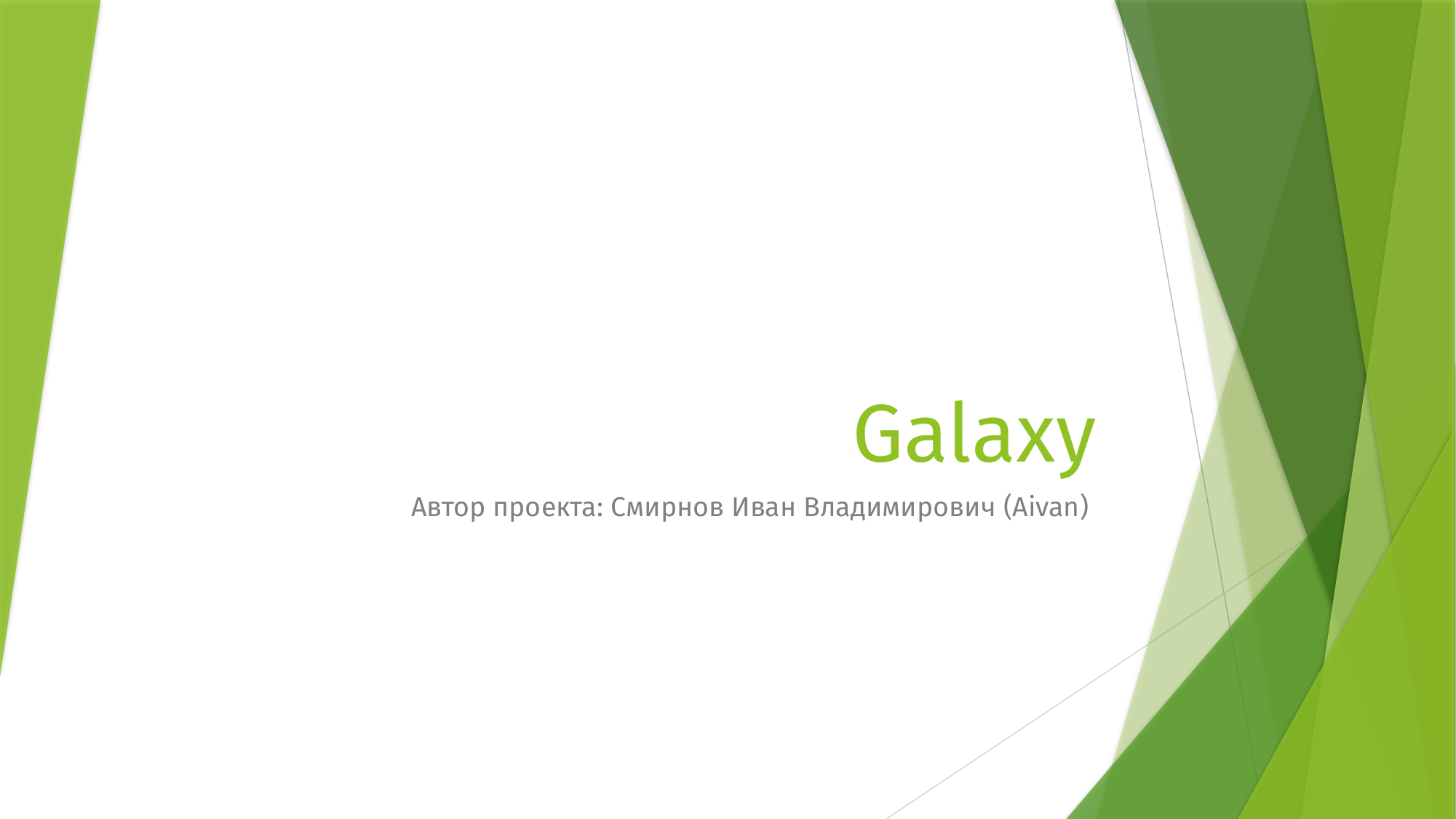

# Galaxy
Автор проекта: Смирнов Иван Владимирович (Aivan)